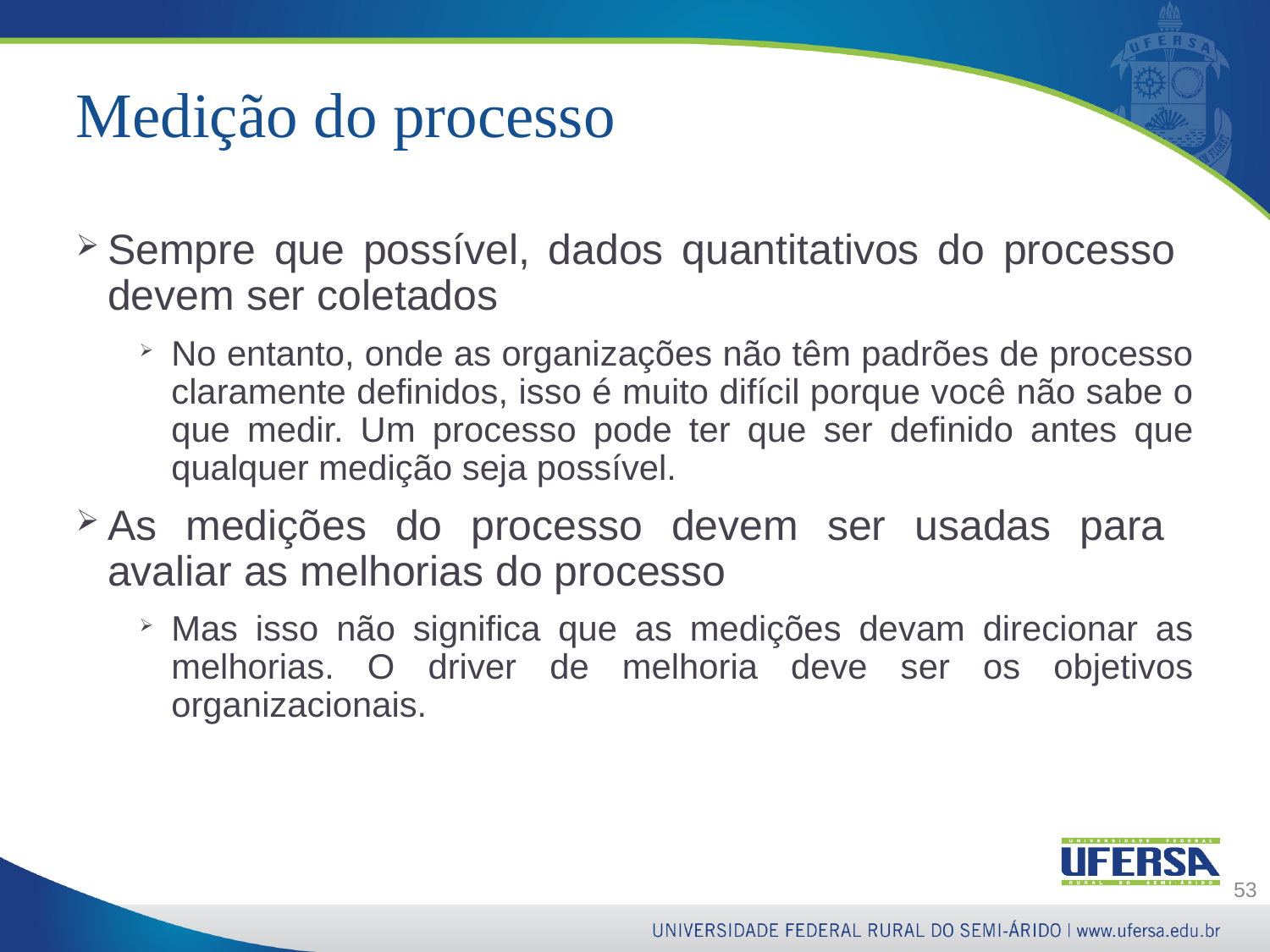

# Medição do processo
Sempre que possível, dados quantitativos do processo
devem ser coletados
No entanto, onde as organizações não têm padrões de processo claramente definidos, isso é muito difícil porque você não sabe o que medir. Um processo pode ter que ser definido antes que qualquer medição seja possível.
As medições do processo devem ser usadas para
avaliar as melhorias do processo
Mas isso não significa que as medições devam direcionar as melhorias. O driver de melhoria deve ser os objetivos organizacionais.
53